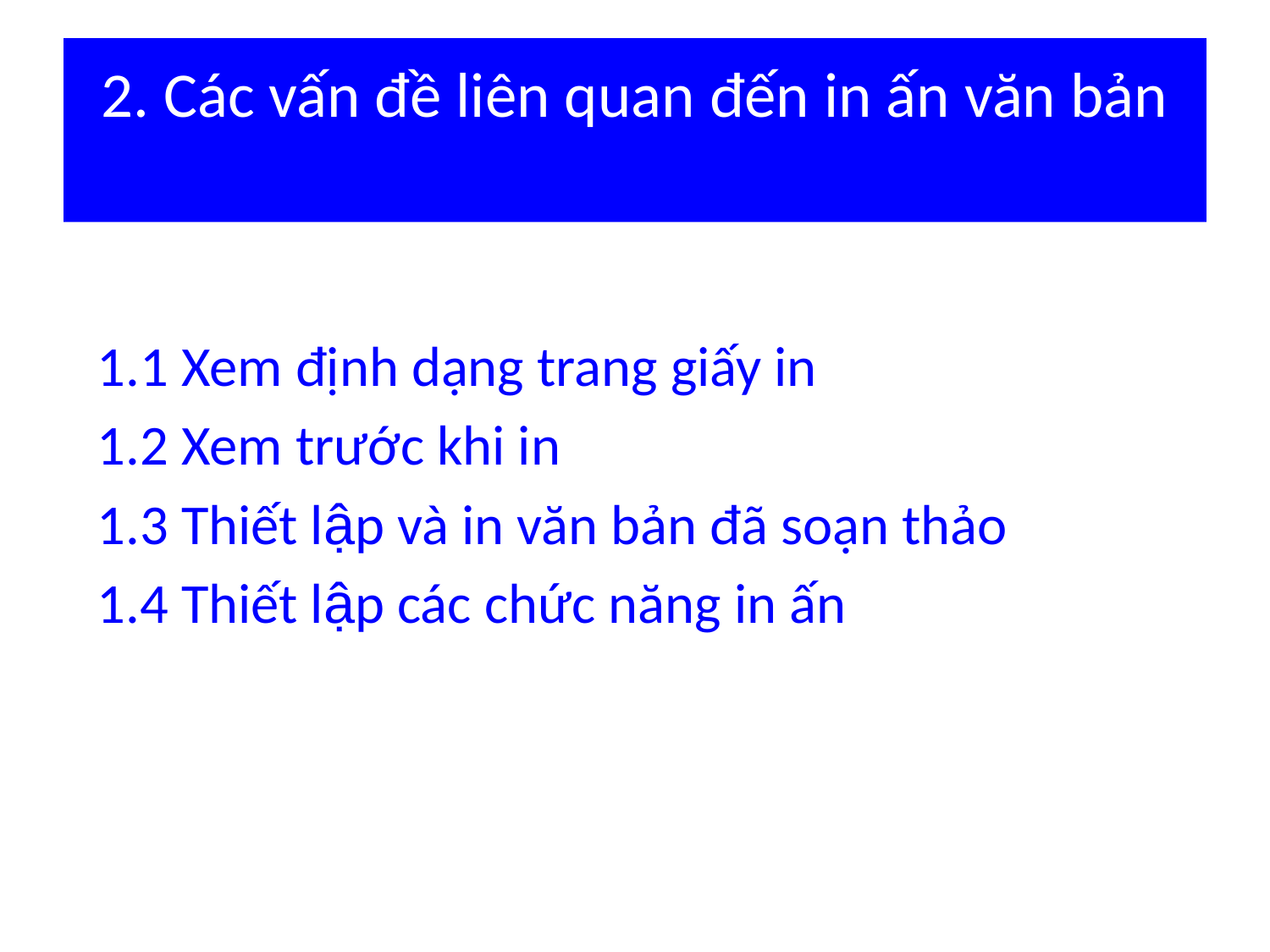

# 2. Các vấn đề liên quan đến in ấn văn bản
1.1 Xem định dạng trang giấy in
1.2 Xem trước khi in
1.3 Thiết lập và in văn bản đã soạn thảo
1.4 Thiết lập các chức năng in ấn